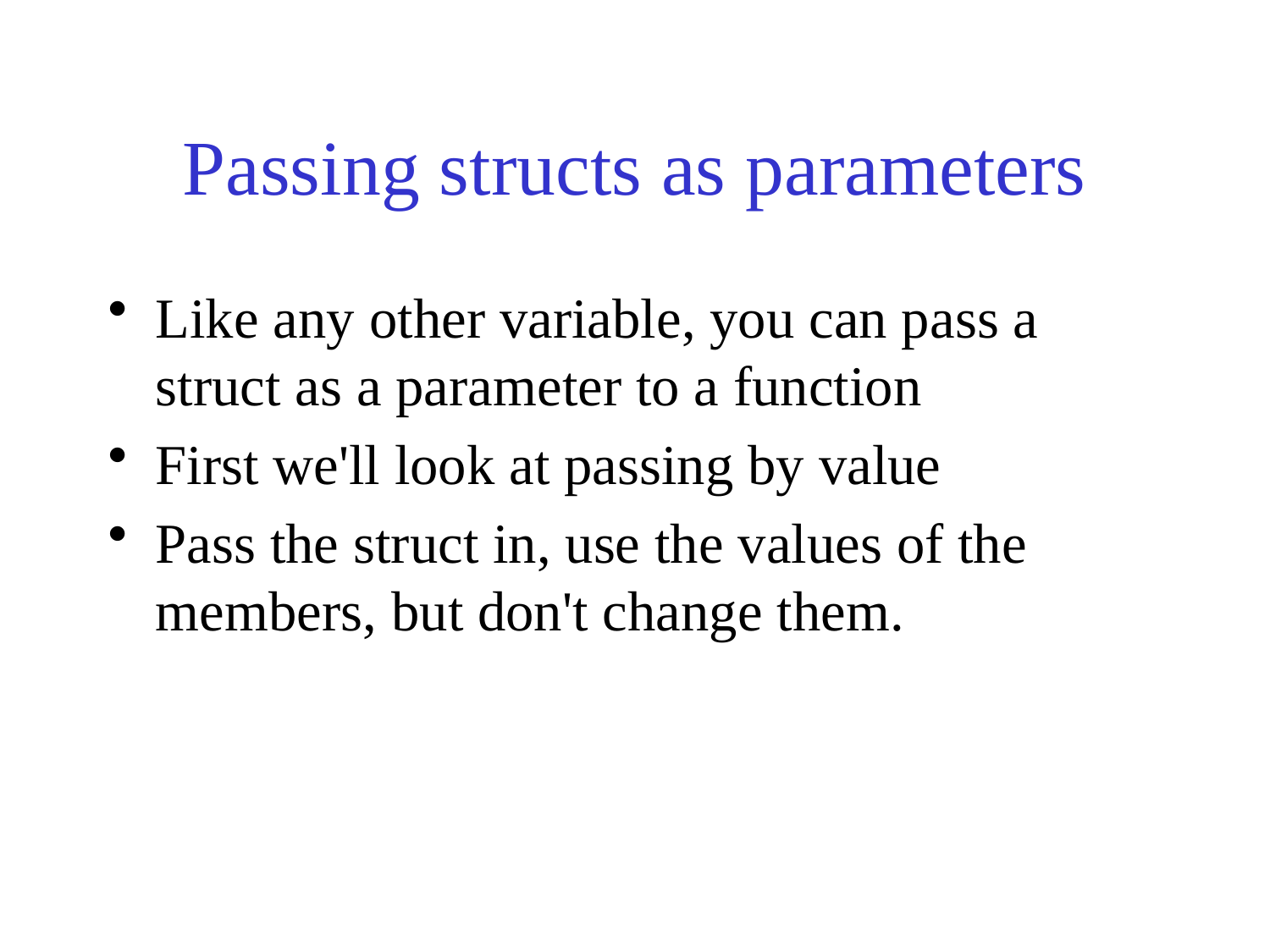

# Passing structs as parameters
Like any other variable, you can pass a struct as a parameter to a function
First we'll look at passing by value
Pass the struct in, use the values of the members, but don't change them.